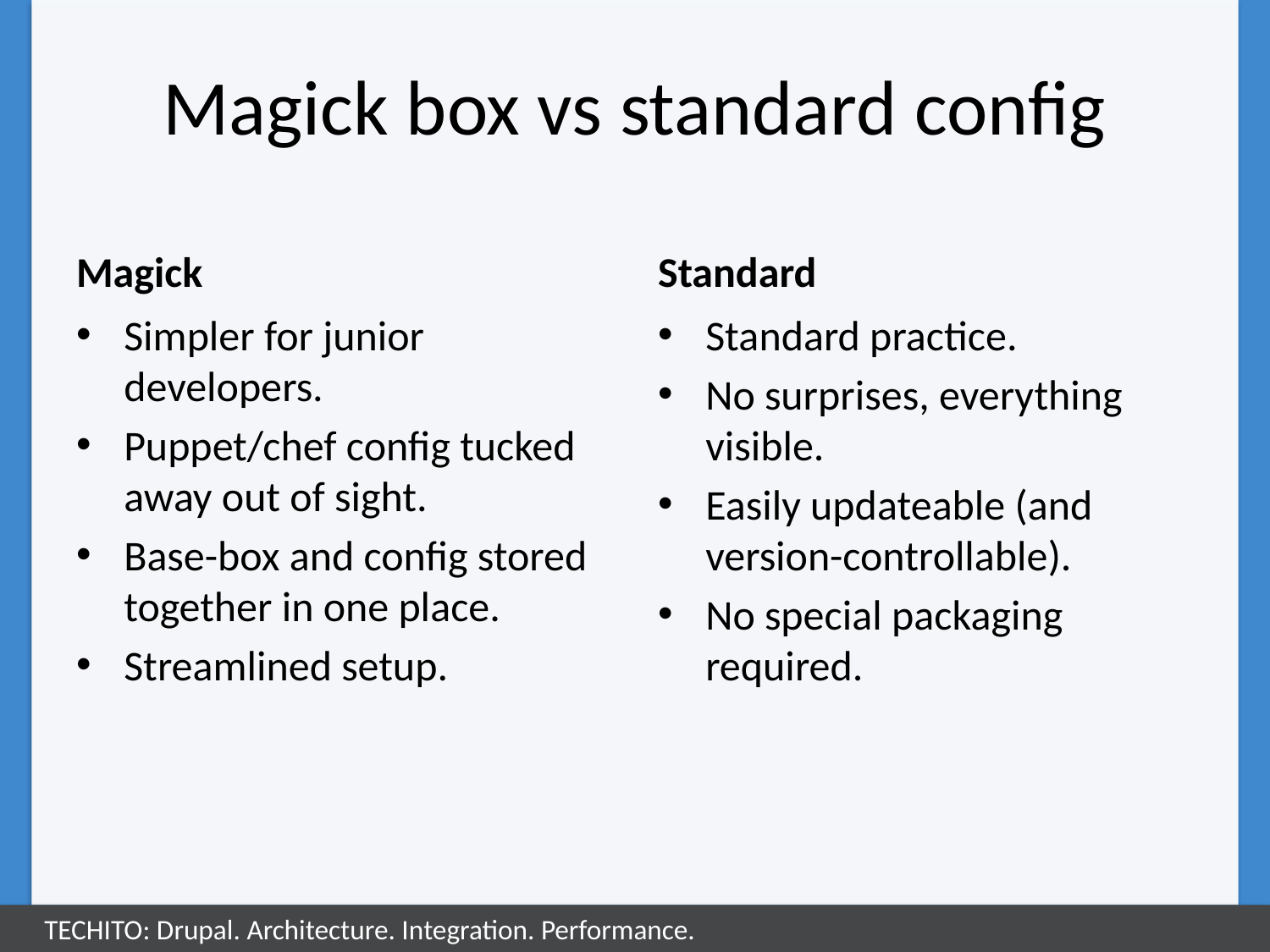

# Magick box vs standard config
Magick
Standard
Simpler for junior developers.
Puppet/chef config tucked away out of sight.
Base-box and config stored together in one place.
Streamlined setup.
Standard practice.
No surprises, everything visible.
Easily updateable (and version-controllable).
No special packaging required.